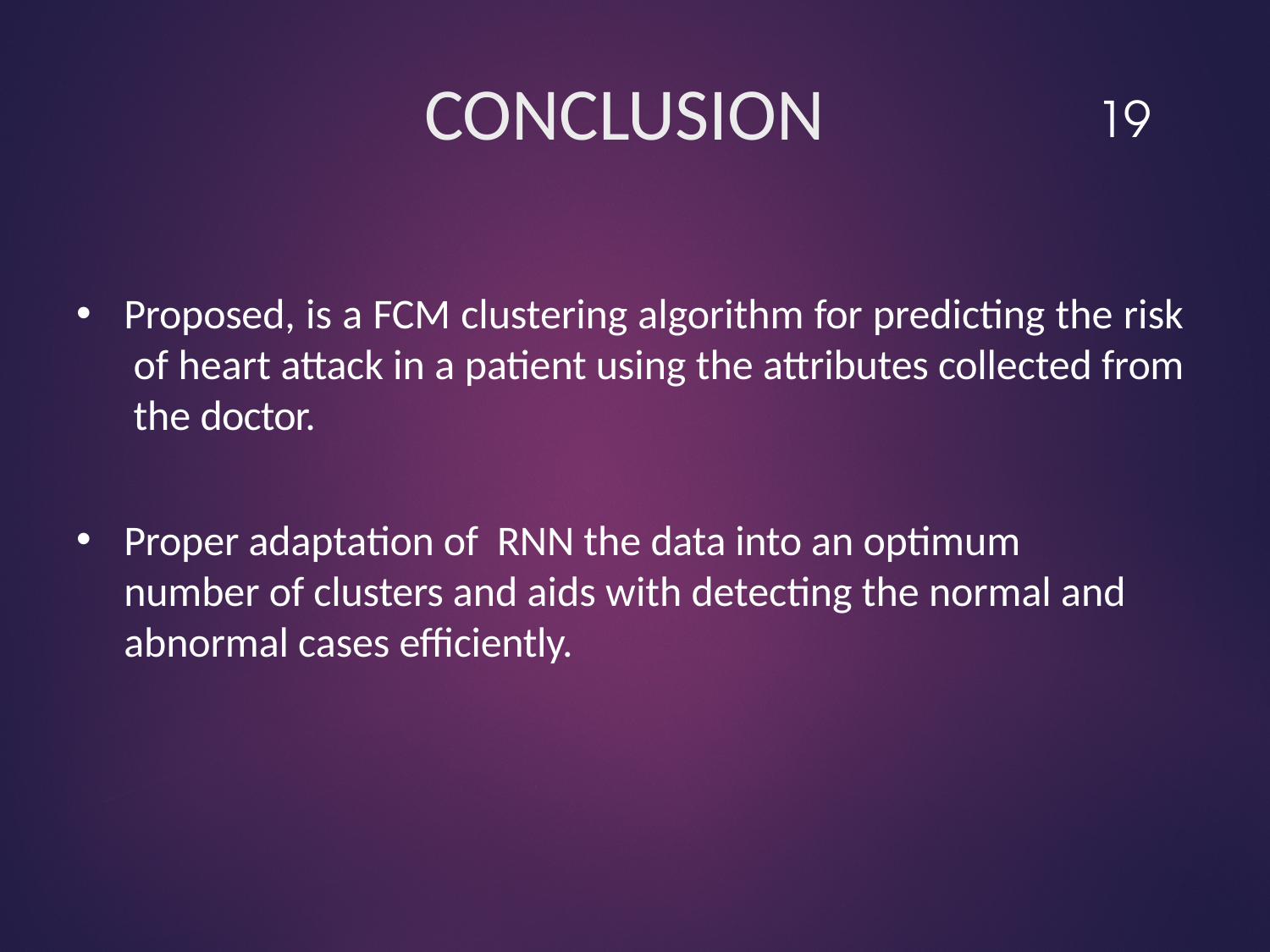

19
# CONCLUSION
Proposed, is a FCM clustering algorithm for predicting the risk  of heart attack in a patient using the attributes collected from  the doctor.

Proper adaptation of  RNN the data into an optimum  number of clusters and aids with detecting the normal and  abnormal cases efficiently.